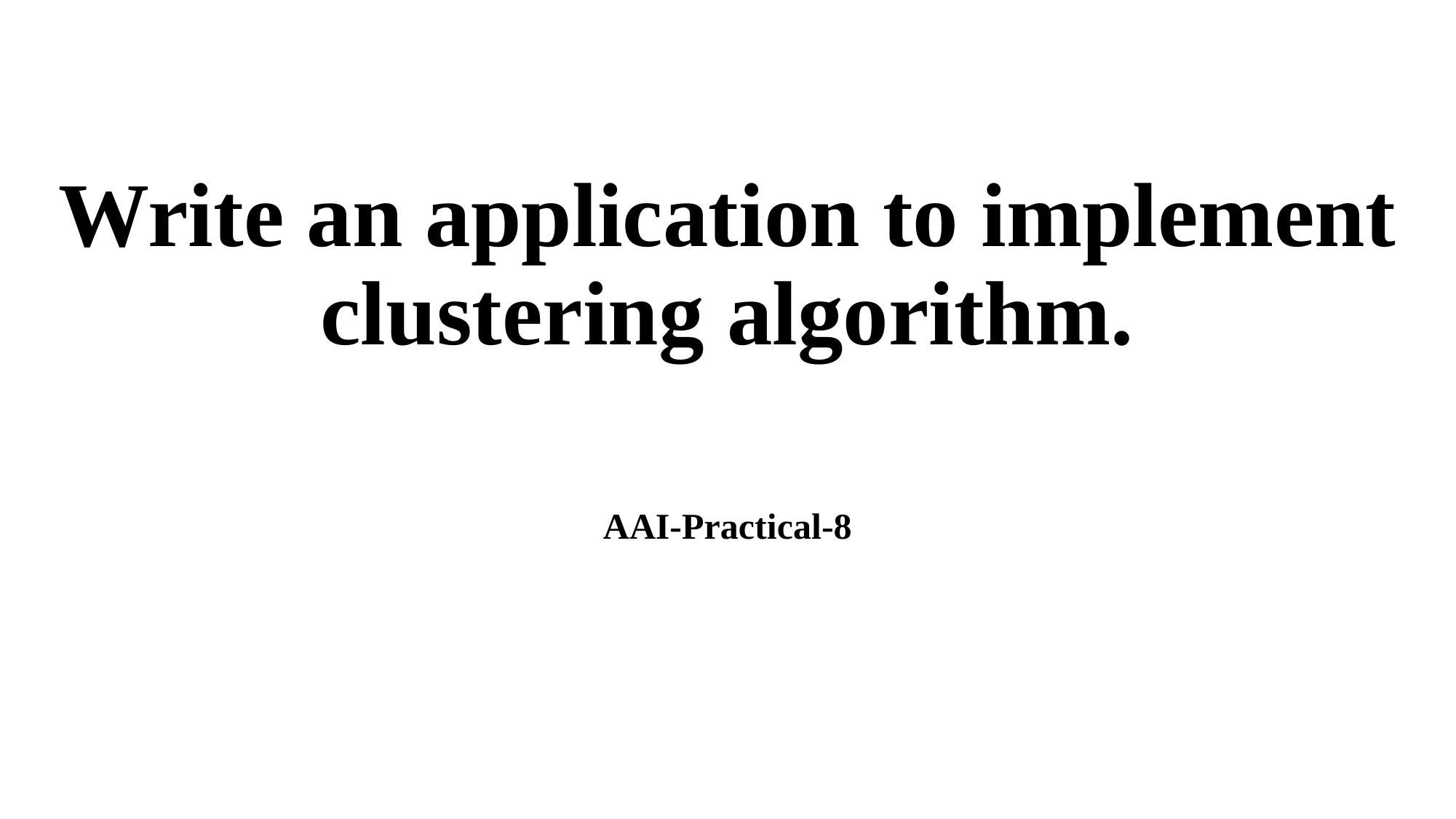

# Write an application to implement clustering algorithm.
AAI-Practical-8